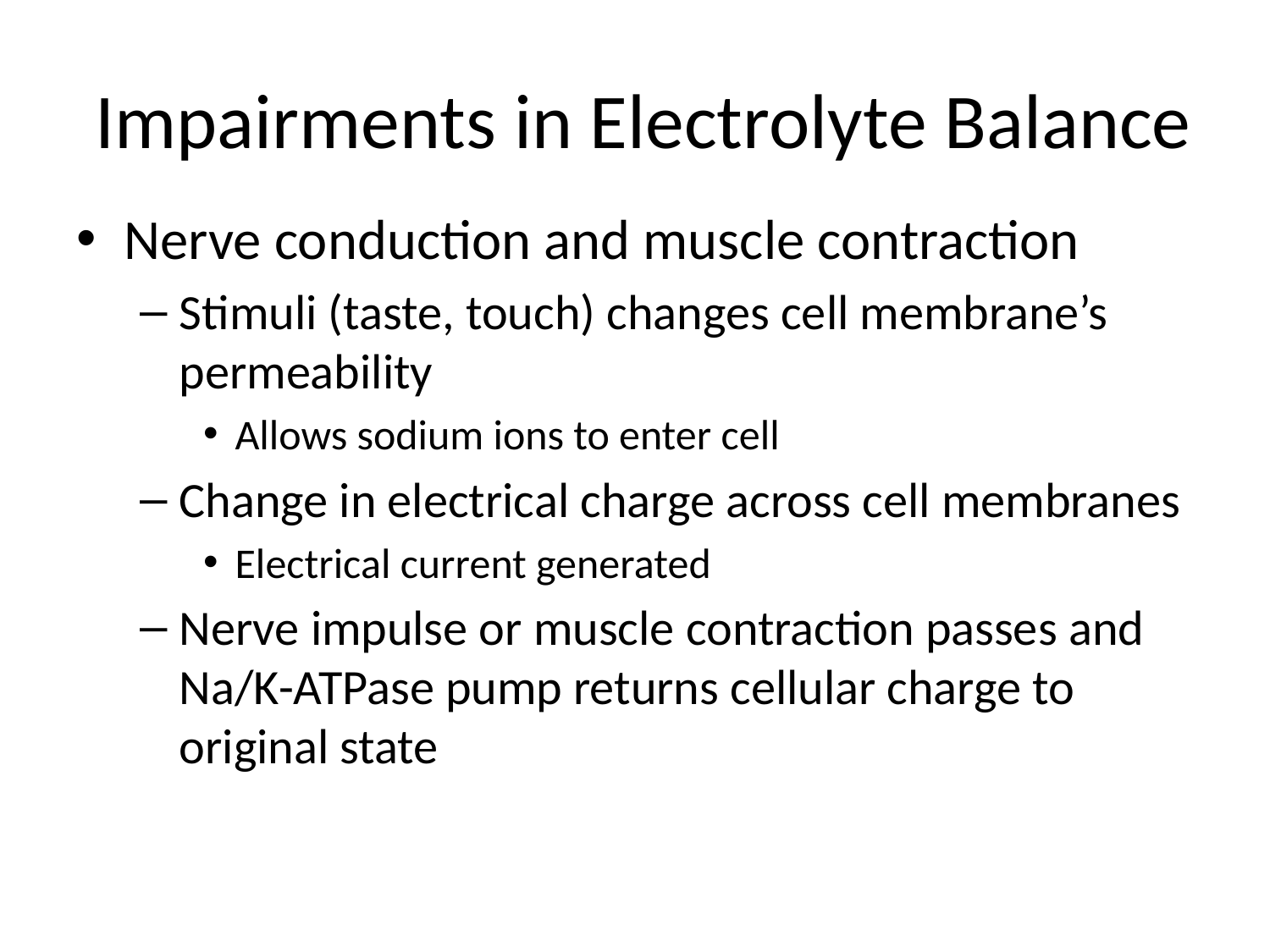

# Impairments in Electrolyte Balance
Nerve conduction and muscle contraction
Stimuli (taste, touch) changes cell membrane’s permeability
Allows sodium ions to enter cell
Change in electrical charge across cell membranes
Electrical current generated
Nerve impulse or muscle contraction passes and Na/K-ATPase pump returns cellular charge to original state